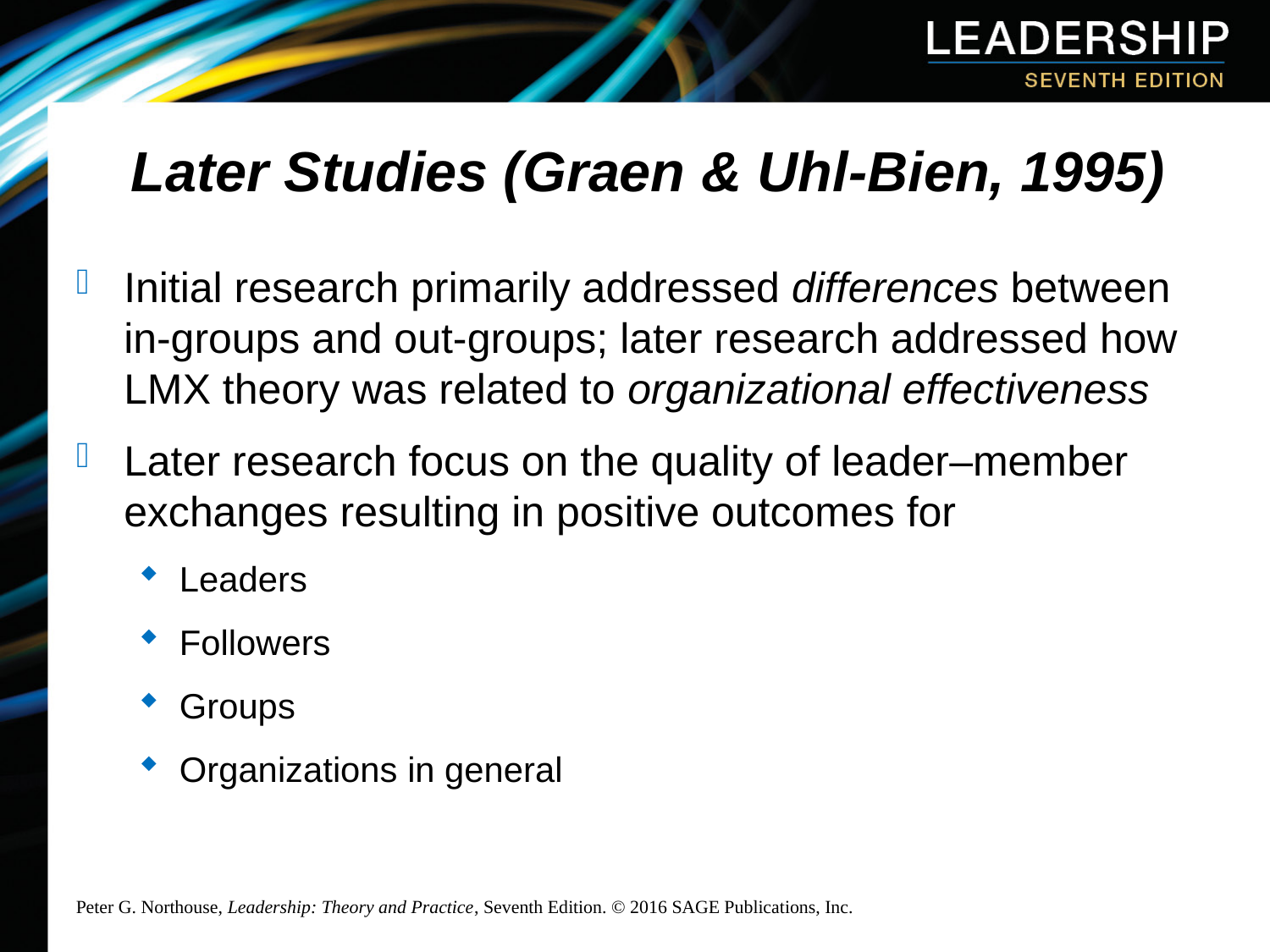

# Later Studies (Graen & Uhl-Bien, 1995)
Initial research primarily addressed differences between in-groups and out-groups; later research addressed how LMX theory was related to organizational effectiveness
Later research focus on the quality of leader–member exchanges resulting in positive outcomes for
Leaders
Followers
Groups
Organizations in general
Peter G. Northouse, Leadership: Theory and Practice, Seventh Edition. © 2016 SAGE Publications, Inc.